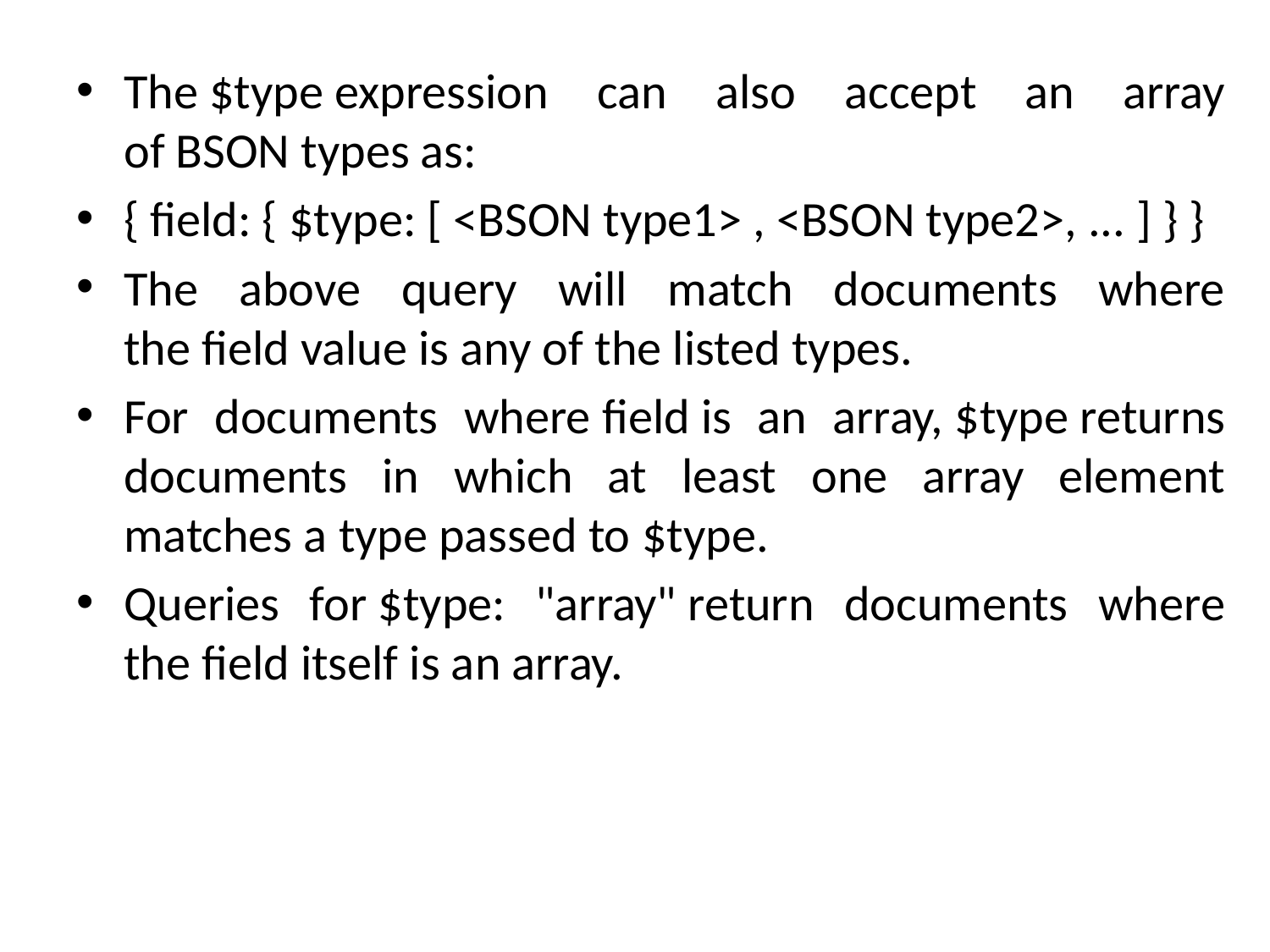

The $type expression can also accept an array of BSON types as:
{ field: { $type: [ <BSON type1> , <BSON type2>, ... ] } }
The above query will match documents where the field value is any of the listed types.
For documents where field is an array, $type returns documents in which at least one array element matches a type passed to $type.
Queries for $type: "array" return documents where the field itself is an array.